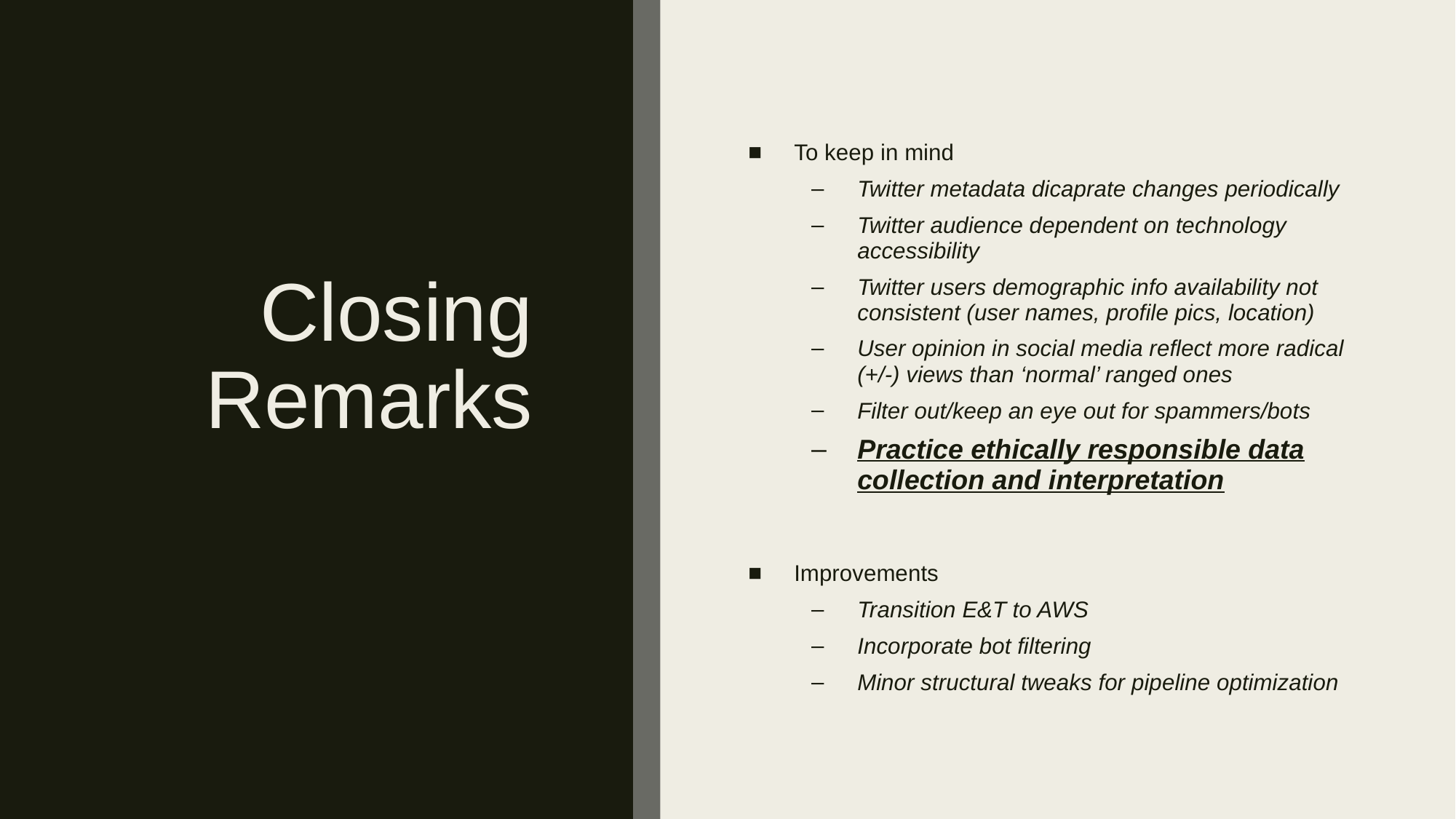

# Closing Remarks
To keep in mind
Twitter metadata dicaprate changes periodically
Twitter audience dependent on technology accessibility
Twitter users demographic info availability not consistent (user names, profile pics, location)
User opinion in social media reflect more radical (+/-) views than ‘normal’ ranged ones
Filter out/keep an eye out for spammers/bots
Practice ethically responsible data collection and interpretation

Improvements
Transition E&T to AWS
Incorporate bot filtering
Minor structural tweaks for pipeline optimization